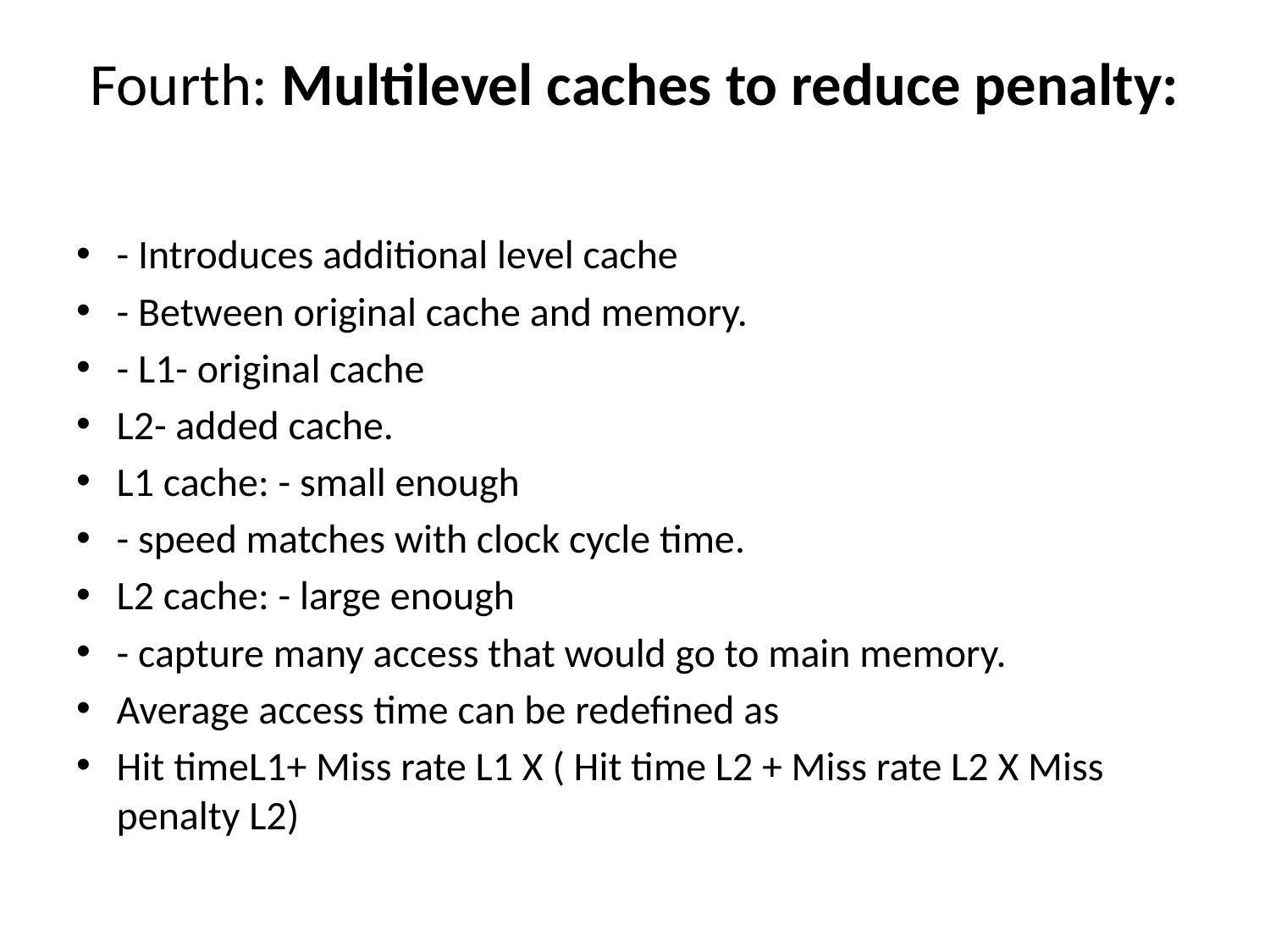

Fourth: Multilevel caches to reduce penalty:
- Introduces additional level cache
- Between original cache and memory.
- L1- original cache
L2- added cache.
L1 cache: - small enough
- speed matches with clock cycle time.
L2 cache: - large enough
- capture many access that would go to main memory.
Average access time can be redefined as
Hit timeL1+ Miss rate L1 X ( Hit time L2 + Miss rate L2 X Miss penalty L2)